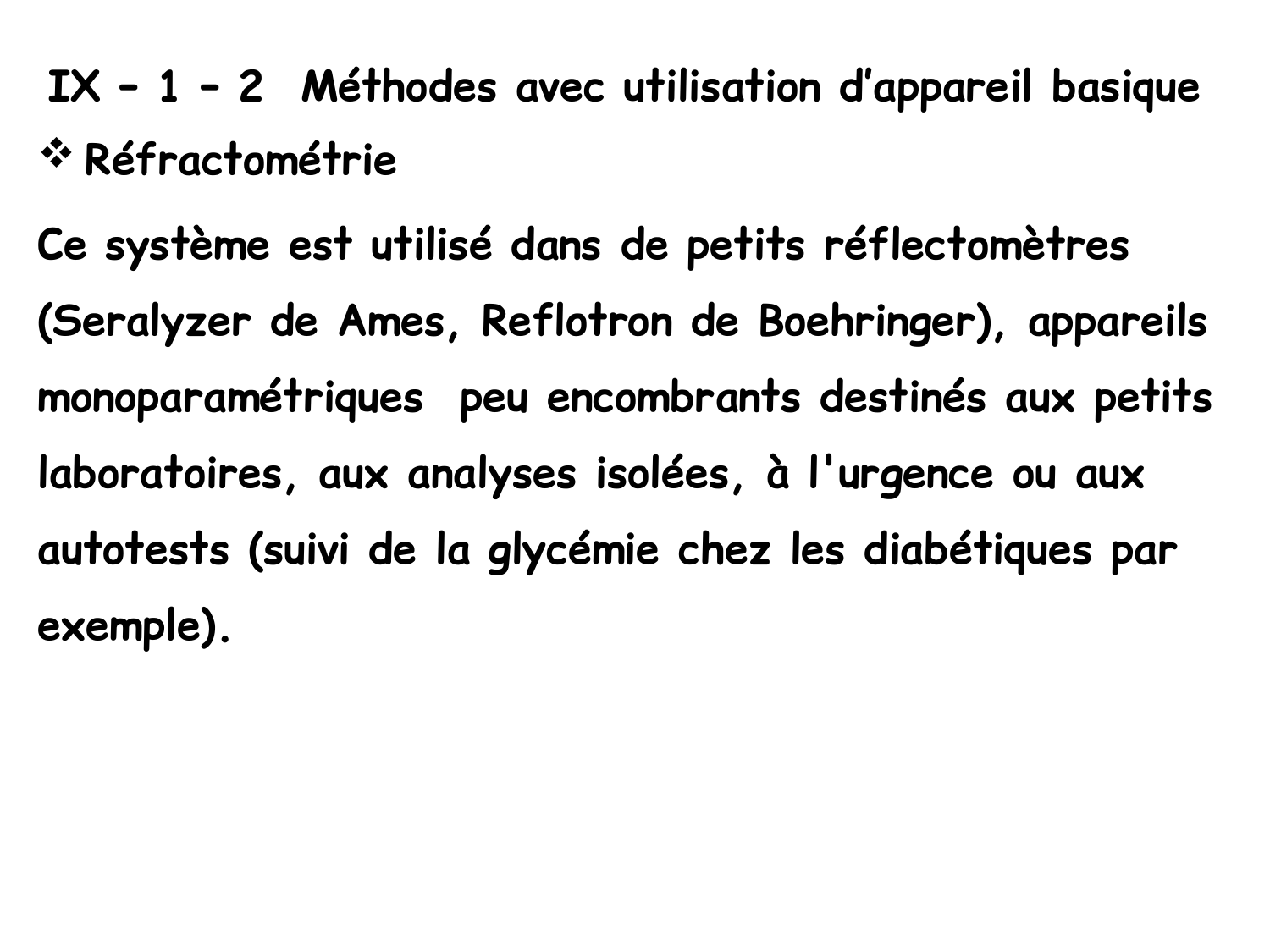

IX – 1 – 2  Méthodes avec utilisation d’appareil basique
Réfractométrie
Ce système est utilisé dans de petits réflectomètres (Seralyzer de Ames, Reflotron de Boehringer), appareils monoparamétriques  peu encombrants destinés aux petits laboratoires, aux analyses isolées, à l'urgence ou aux autotests (suivi de la glycémie chez les diabétiques par exemple).